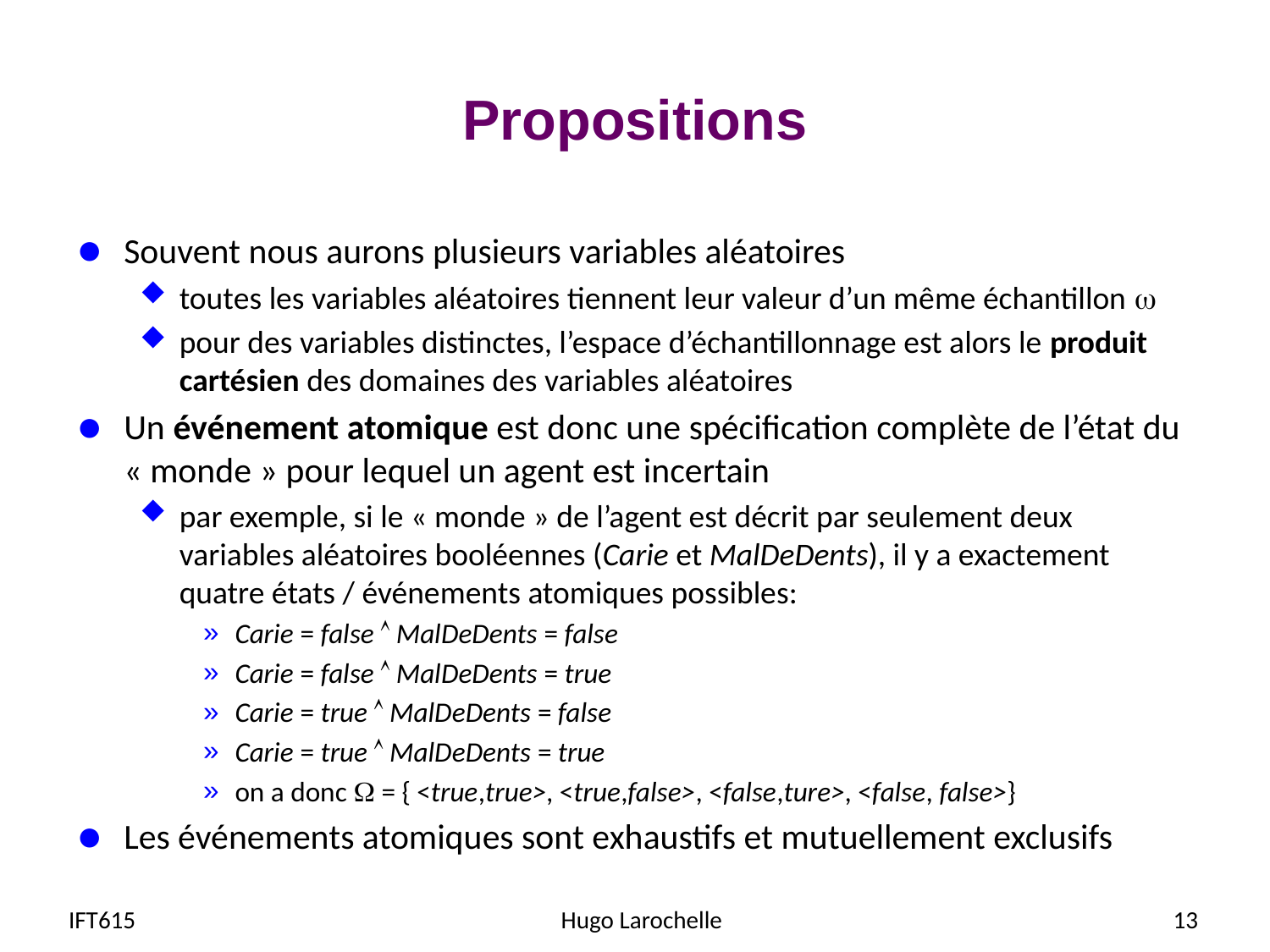

# Propositions
Souvent nous aurons plusieurs variables aléatoires
toutes les variables aléatoires tiennent leur valeur d’un même échantillon ω
pour des variables distinctes, l’espace d’échantillonnage est alors le produit cartésien des domaines des variables aléatoires
Un événement atomique est donc une spécification complète de l’état du « monde » pour lequel un agent est incertain
par exemple, si le « monde » de l’agent est décrit par seulement deux variables aléatoires booléennes (Carie et MalDeDents), il y a exactement quatre états / événements atomiques possibles:
Carie = false ∧ MalDeDents = false
Carie = false ∧ MalDeDents = true
Carie = true ∧ MalDeDents = false
Carie = true ∧ MalDeDents = true
on a donc Ω = { <true,true>, <true,false>, <false,ture>, <false, false>}
Les événements atomiques sont exhaustifs et mutuellement exclusifs
IFT615
Hugo Larochelle
13